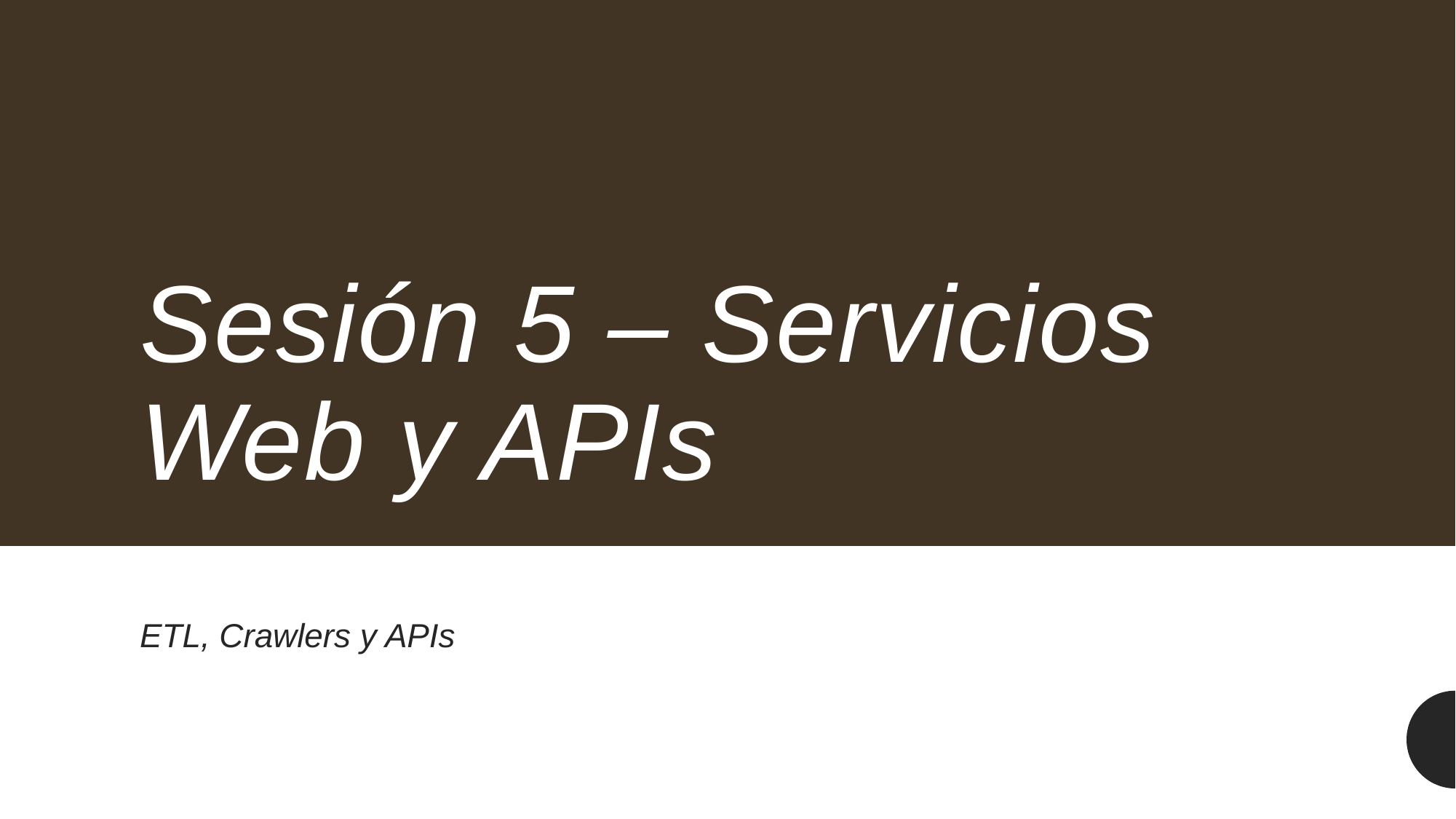

# Sesión 5 – Servicios Web y APIs
ETL, Crawlers y APIs